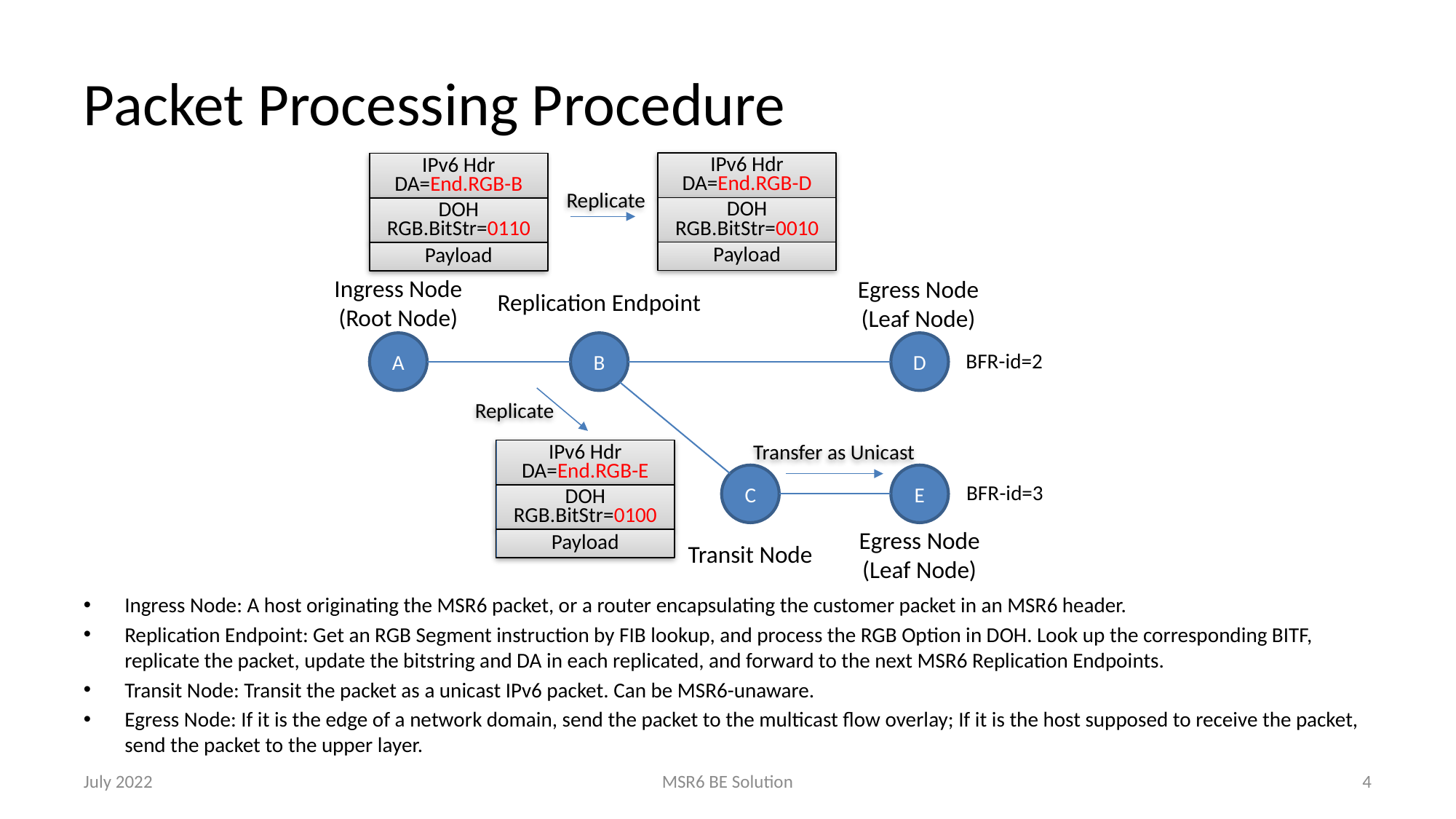

# Packet Processing Procedure
IPv6 Hdr
DA=End.RGB-D
DOH
RGB.BitStr=0010
Payload
IPv6 Hdr
DA=End.RGB-B
DOH
RGB.BitStr=0110
Payload
Replicate
Ingress Node
(Root Node)
Egress Node
(Leaf Node)
Replication Endpoint
A
B
D
C
E
Egress Node
(Leaf Node)
Transit Node
BFR-id=2
Replicate
Transfer as Unicast
IPv6 Hdr
DA=End.RGB-E
DOH
RGB.BitStr=0100
Payload
BFR-id=3
Ingress Node: A host originating the MSR6 packet, or a router encapsulating the customer packet in an MSR6 header.
Replication Endpoint: Get an RGB Segment instruction by FIB lookup, and process the RGB Option in DOH. Look up the corresponding BITF, replicate the packet, update the bitstring and DA in each replicated, and forward to the next MSR6 Replication Endpoints.
Transit Node: Transit the packet as a unicast IPv6 packet. Can be MSR6-unaware.
Egress Node: If it is the edge of a network domain, send the packet to the multicast flow overlay; If it is the host supposed to receive the packet, send the packet to the upper layer.

July 2022
MSR6 BE Solution
4